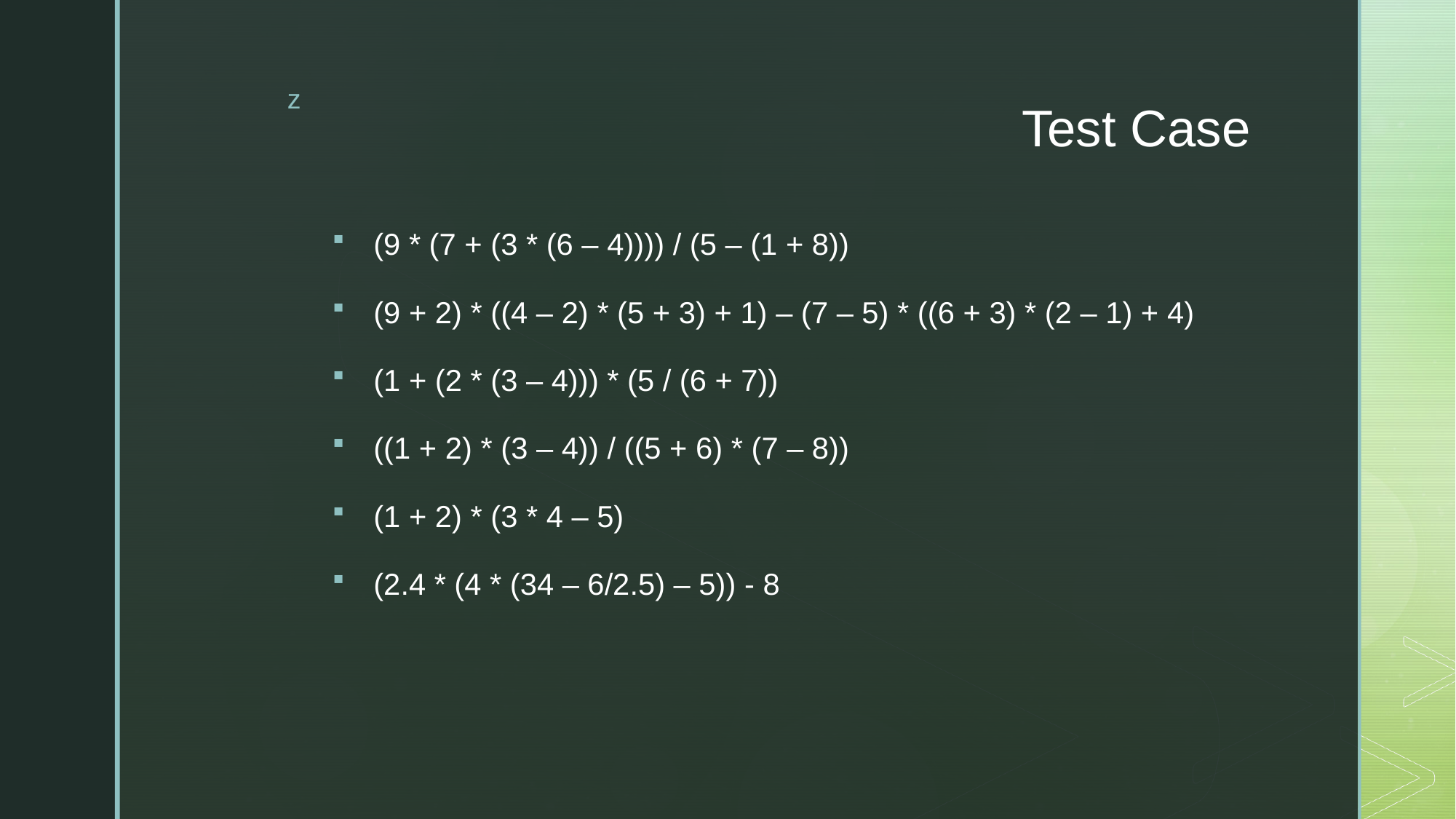

# Test Case
(9 * (7 + (3 * (6 – 4)))) / (5 – (1 + 8))
(9 + 2) * ((4 – 2) * (5 + 3) + 1) – (7 – 5) * ((6 + 3) * (2 – 1) + 4)
(1 + (2 * (3 – 4))) * (5 / (6 + 7))
((1 + 2) * (3 – 4)) / ((5 + 6) * (7 – 8))
(1 + 2) * (3 * 4 – 5)
(2.4 * (4 * (34 – 6/2.5) – 5)) - 8